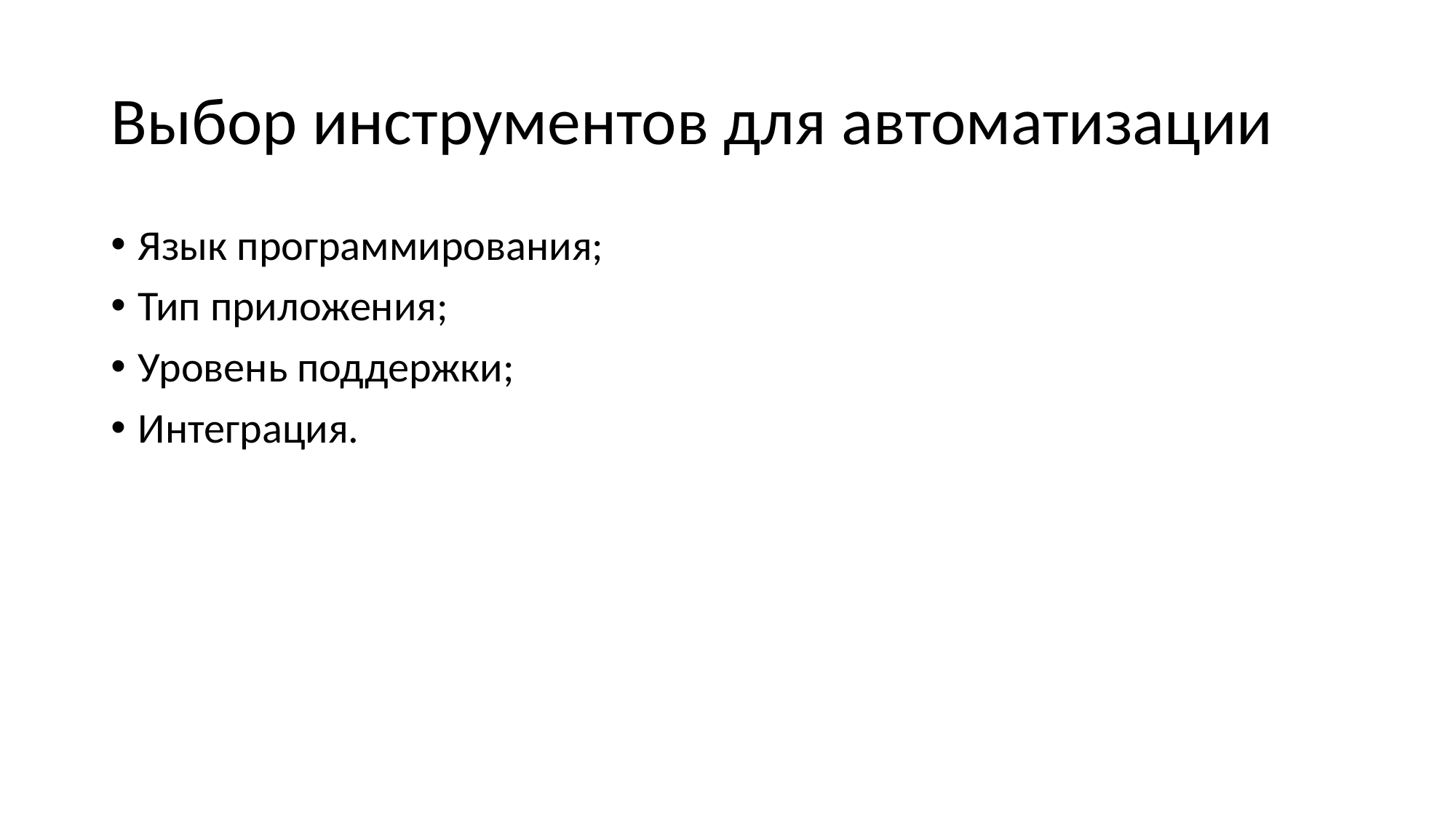

# Выбор инструментов для автоматизации
Язык программирования;
Тип приложения;
Уровень поддержки;
Интеграция.